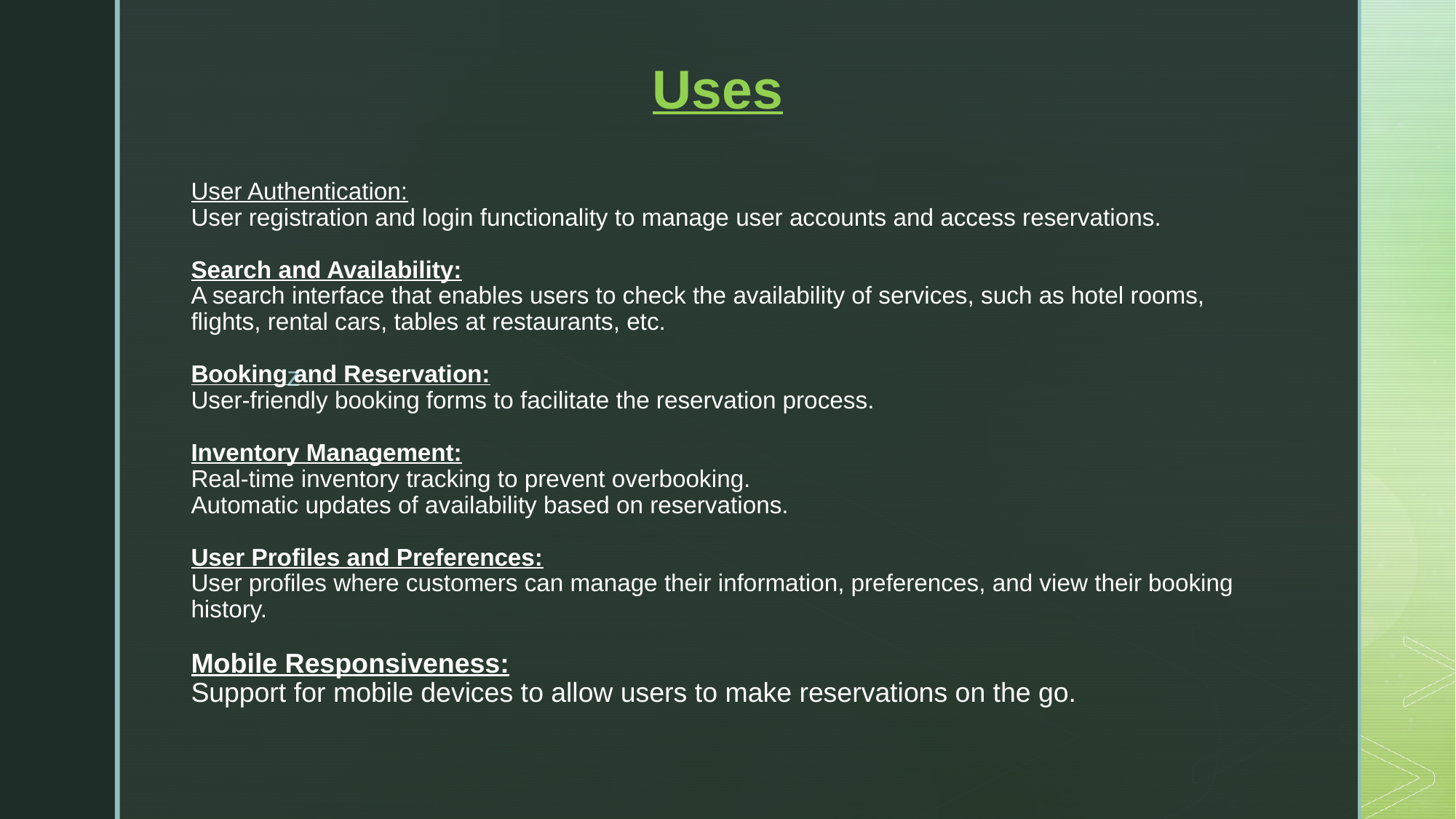

Uses
# User Authentication: User registration and login functionality to manage user accounts and access reservations. Search and Availability: A search interface that enables users to check the availability of services, such as hotel rooms, flights, rental cars, tables at restaurants, etc. Booking and Reservation: User-friendly booking forms to facilitate the reservation process. Inventory Management: Real-time inventory tracking to prevent overbooking. Automatic updates of availability based on reservations. User Profiles and Preferences: User profiles where customers can manage their information, preferences, and view their booking history. Mobile Responsiveness: Support for mobile devices to allow users to make reservations on the go.